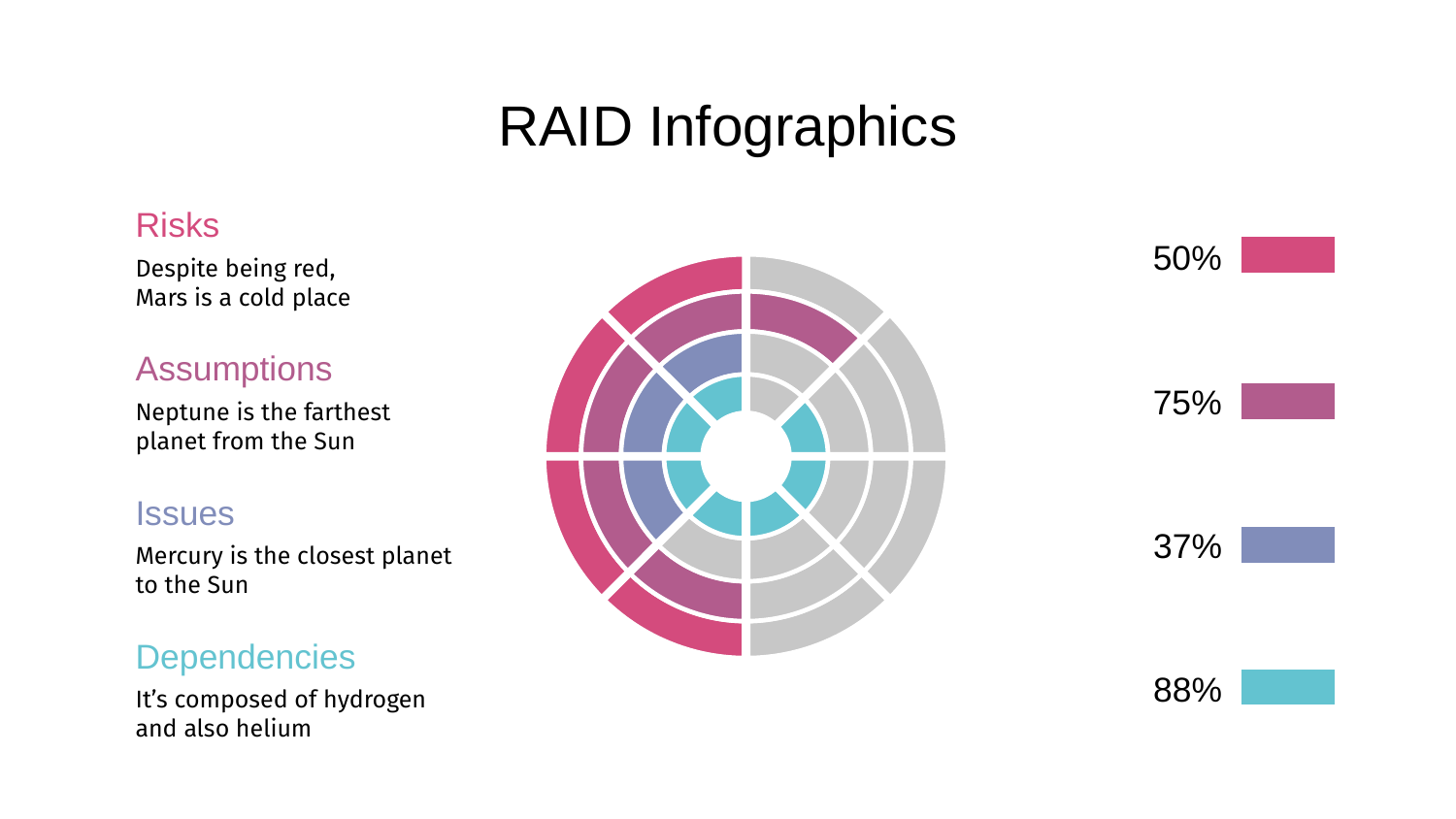

# RAID Infographics
Risks
Despite being red,
Mars is a cold place
50%

Assumptions
Neptune is the farthest planet from the Sun
75%

Issues
Mercury is the closest planet to the Sun
37%

Dependencies
It’s composed of hydrogen and also helium
88%